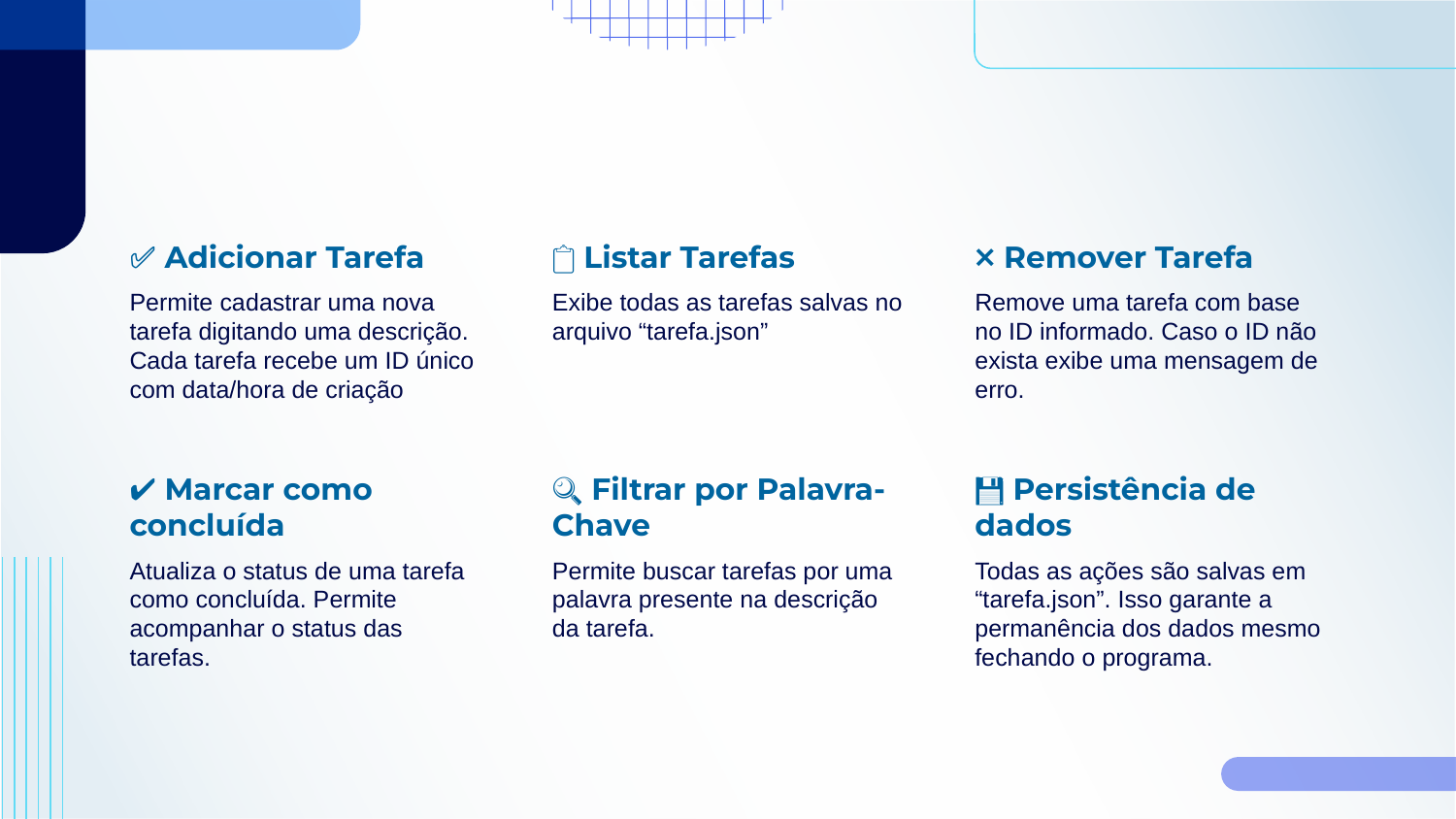

✅ Adicionar Tarefa
📋 Listar Tarefas
❌ Remover Tarefa
Permite cadastrar uma nova tarefa digitando uma descrição. Cada tarefa recebe um ID único com data/hora de criação
Exibe todas as tarefas salvas no arquivo “tarefa.json”
Remove uma tarefa com base no ID informado. Caso o ID não exista exibe uma mensagem de erro.
✔️ Marcar como concluída
🔍 Filtrar por Palavra-Chave
💾 Persistência de dados
Atualiza o status de uma tarefa como concluída. Permite acompanhar o status das tarefas.
Permite buscar tarefas por uma palavra presente na descrição da tarefa.
Todas as ações são salvas em “tarefa.json”. Isso garante a permanência dos dados mesmo fechando o programa.